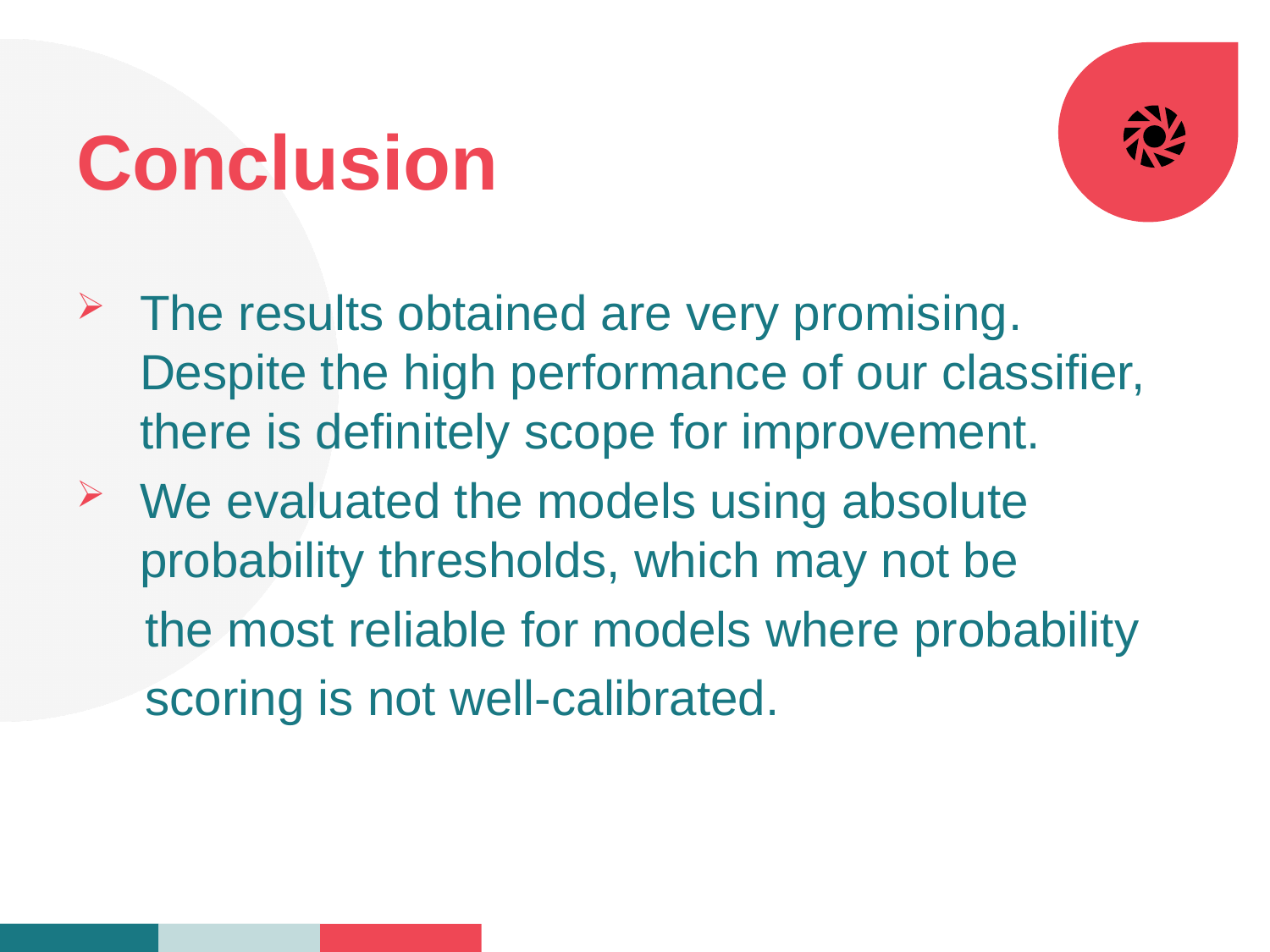

# Conclusion

The results obtained are very promising. Despite the high performance of our classifier, there is definitely scope for improvement.
We evaluated the models using absolute probability thresholds, which may not be
     the most reliable for models where probability
     scoring is not well-calibrated.